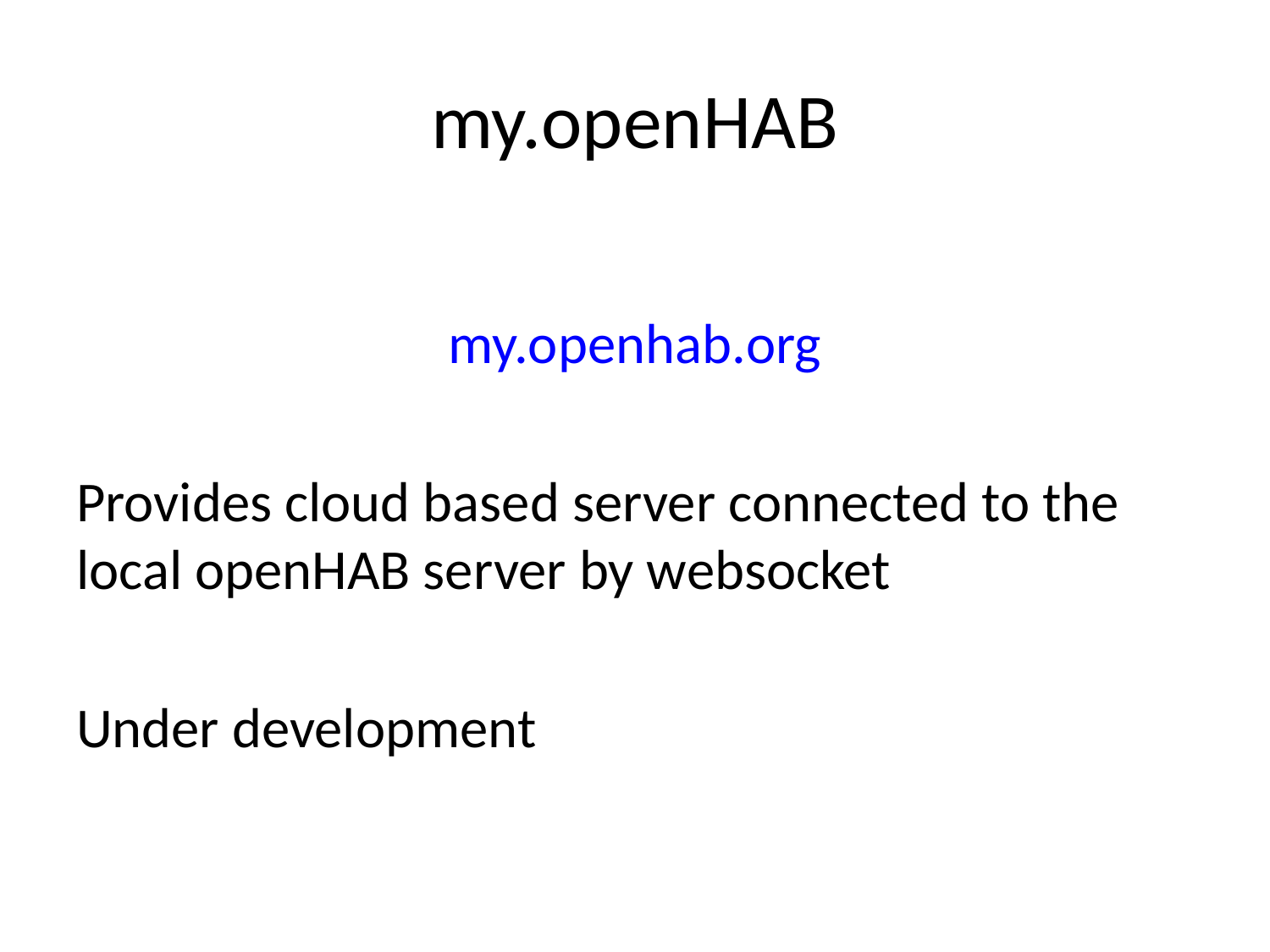

# my.openHAB

my.openhab.org

Provides cloud based server connected to the local openHAB server by websocket

Under development